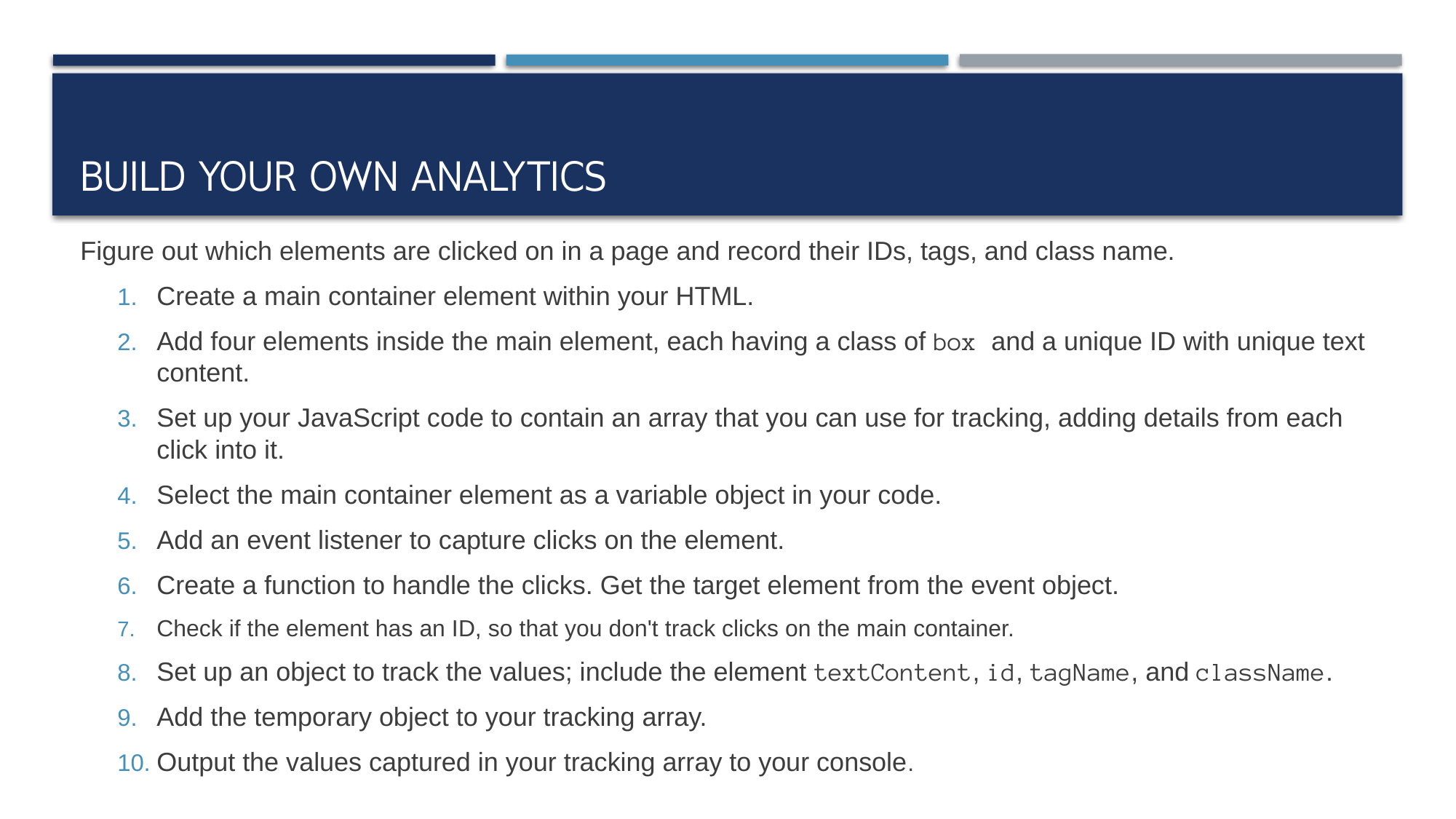

# Build your own analytics
Figure out which elements are clicked on in a page and record their IDs, tags, and class name.
Create a main container element within your HTML.
Add four elements inside the main element, each having a class of box and a unique ID with unique text content.
Set up your JavaScript code to contain an array that you can use for tracking, adding details from each click into it.
Select the main container element as a variable object in your code.
Add an event listener to capture clicks on the element.
Create a function to handle the clicks. Get the target element from the event object.
Check if the element has an ID, so that you don't track clicks on the main container.
Set up an object to track the values; include the element textContent, id, tagName, and className.
Add the temporary object to your tracking array.
Output the values captured in your tracking array to your console.